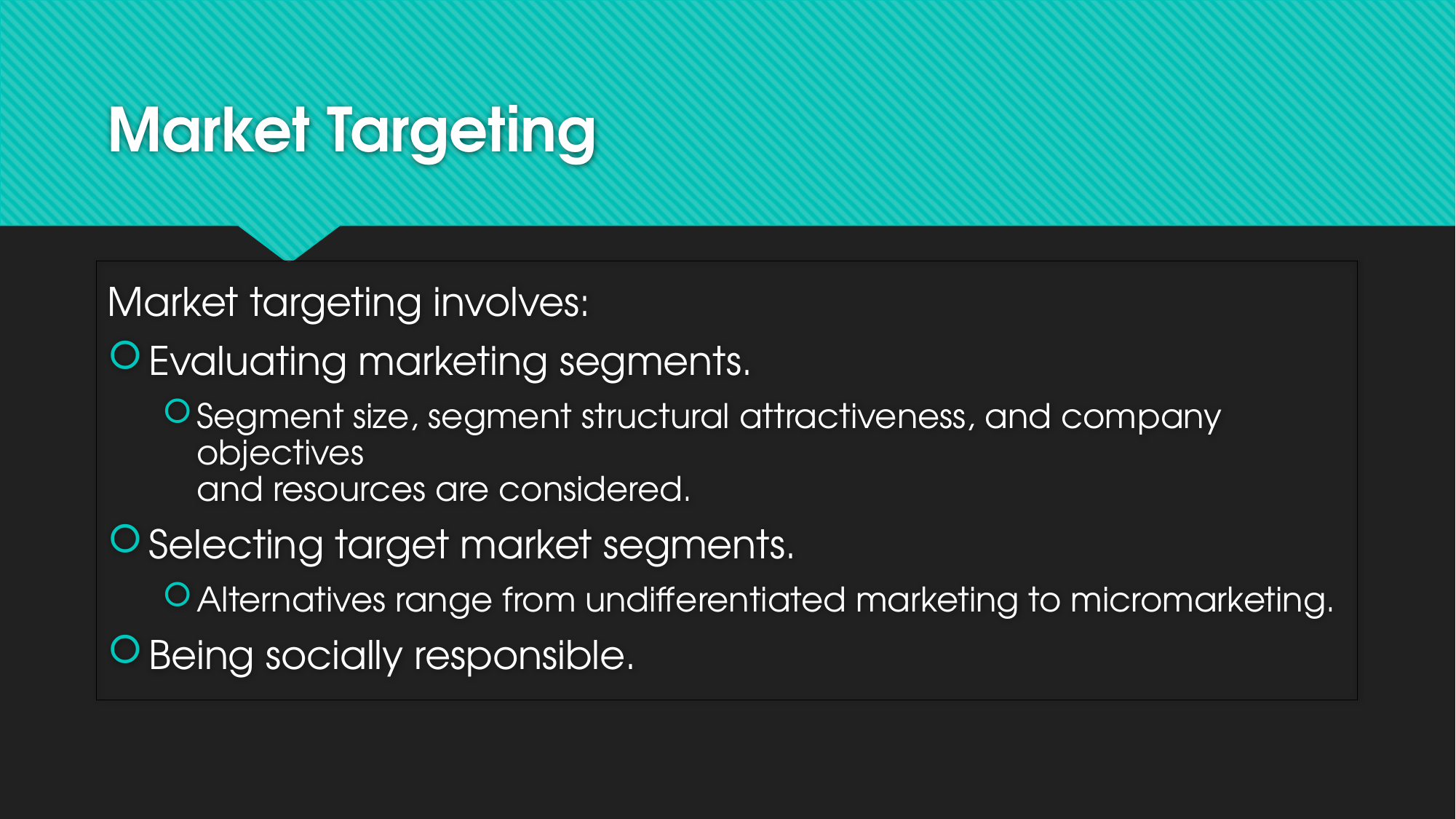

# Market Targeting
Market targeting involves:
Evaluating marketing segments.
Segment size, segment structural attractiveness, and company objectives
and resources are considered.
Selecting target market segments.
Alternatives range from undifferentiated marketing to micromarketing.
Being socially responsible.